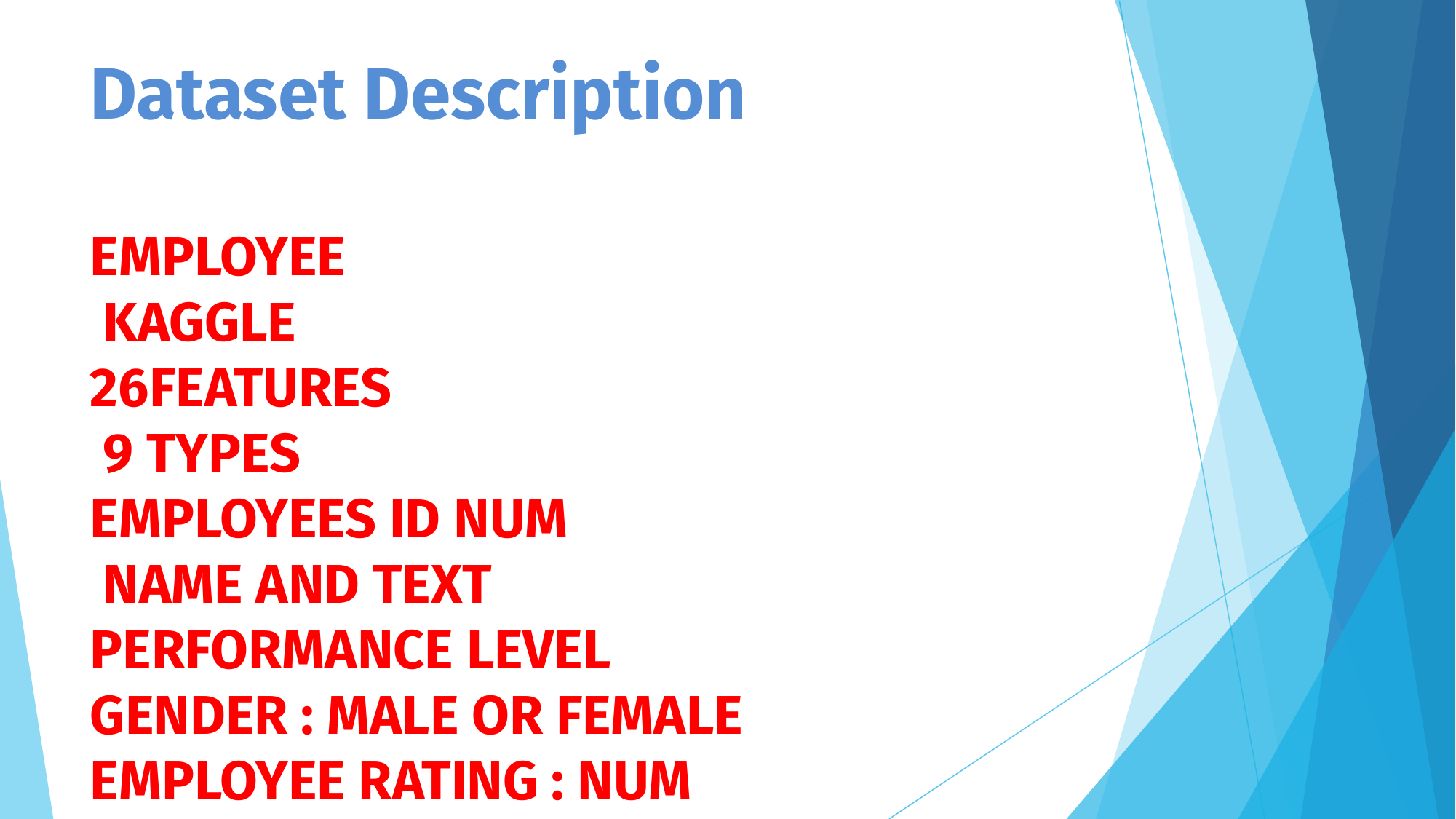

# Dataset Description EMPLOYEE KAGGLE 26FEATURES 9 TYPES EMPLOYEES ID NUM NAME AND TEXT PERFORMANCE LEVEL GENDER : MALE OR FEMALE EMPLOYEE RATING : NUM